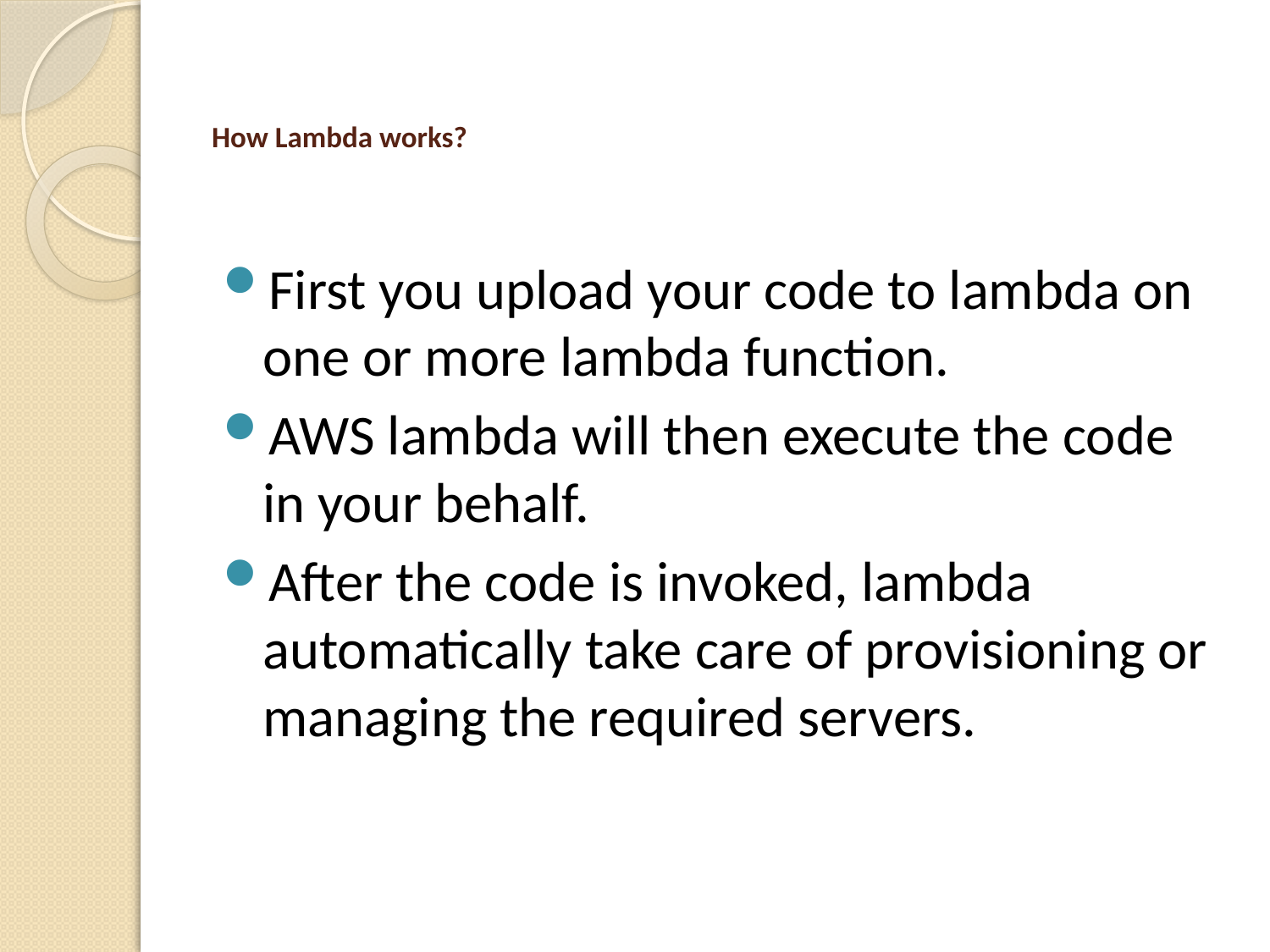

# How Lambda works?
First you upload your code to lambda on one or more lambda function.
AWS lambda will then execute the code in your behalf.
After the code is invoked, lambda automatically take care of provisioning or managing the required servers.